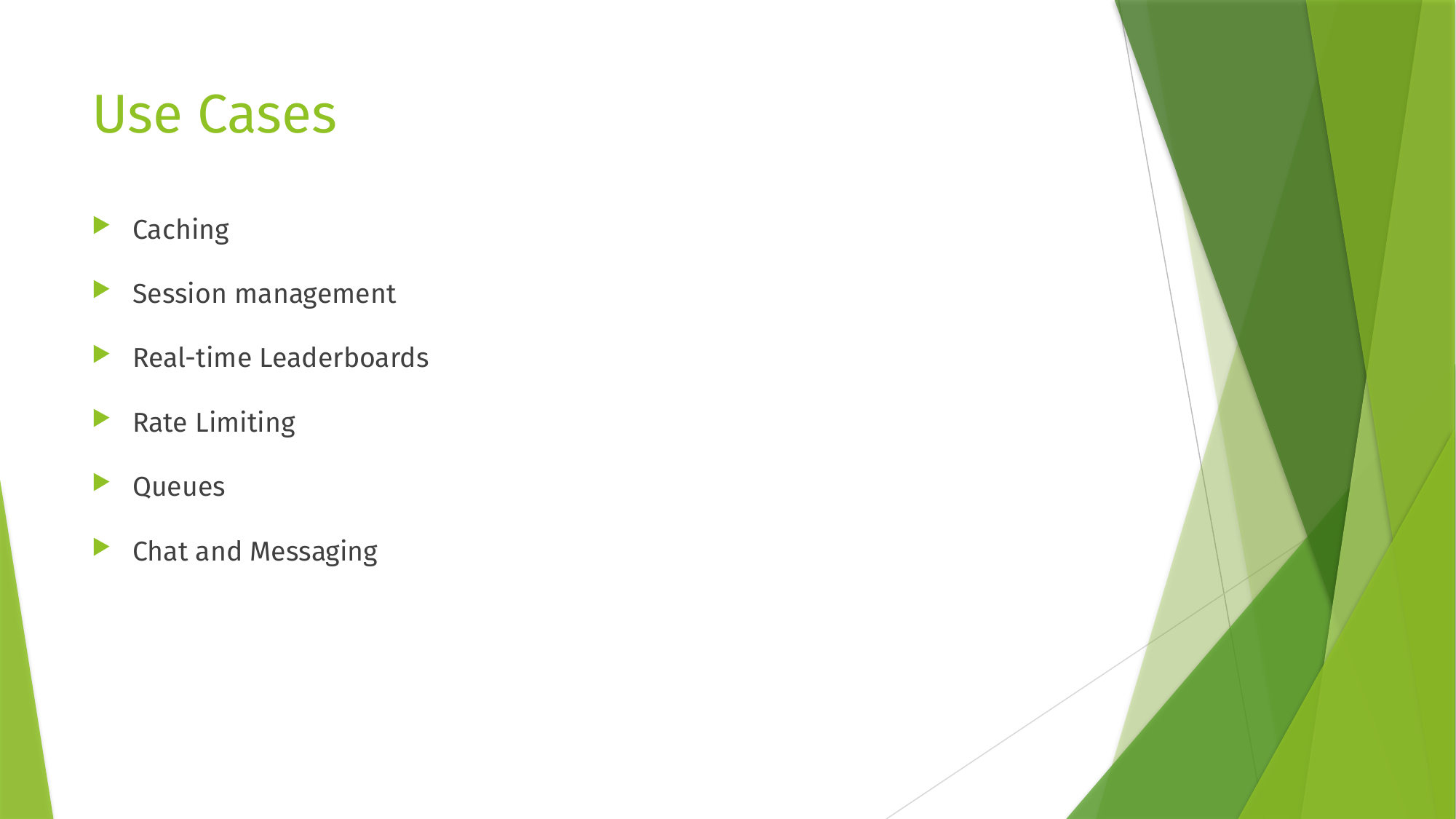

# Use Cases
Caching
Session management
Real-time Leaderboards
Rate Limiting
Queues
Chat and Messaging